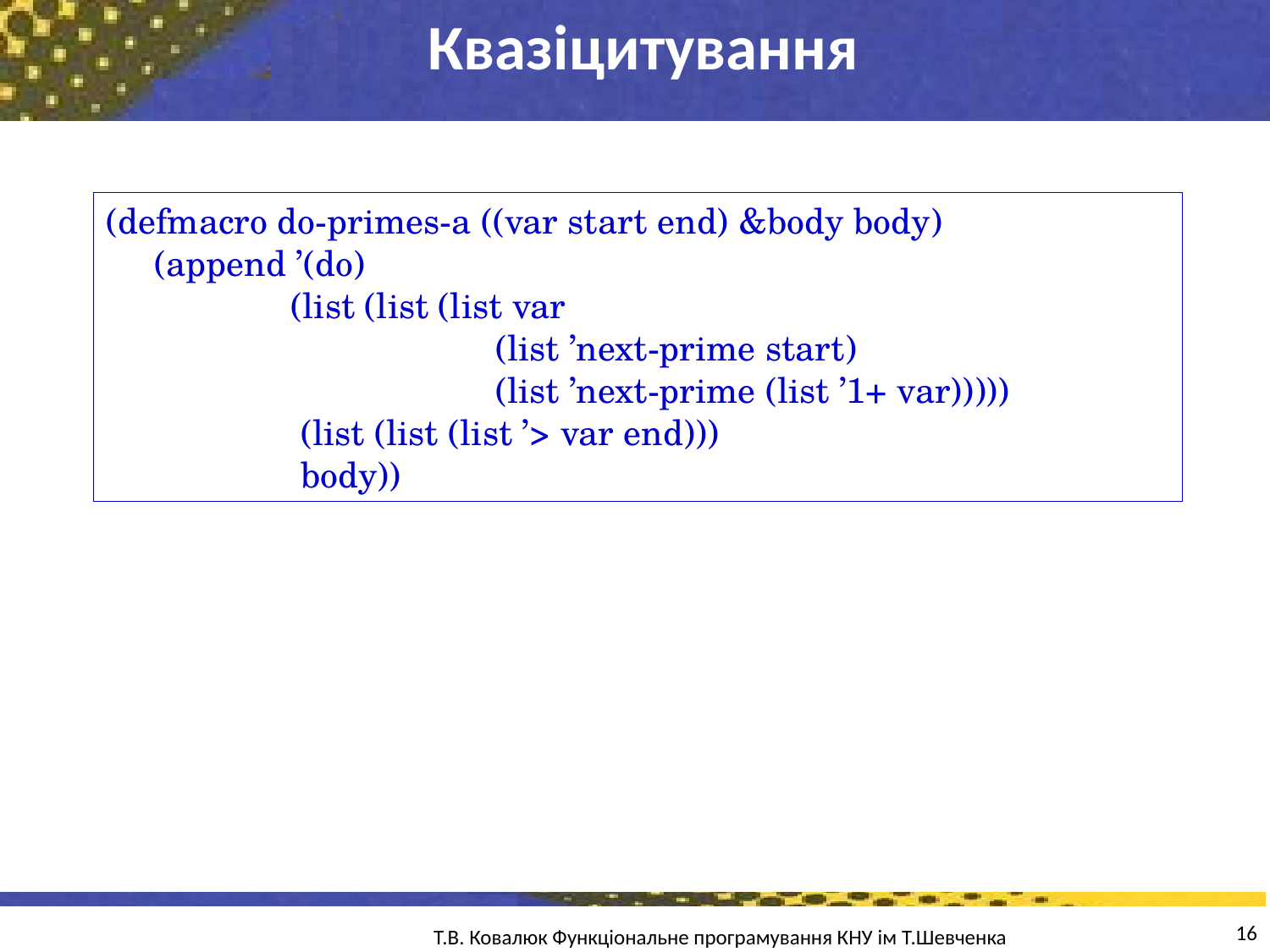

Квазіцитування
(defmacro do-primes-a ((var start end) &body body)
     (append ’(do)
                   (list (list (list var
                                        (list ’next-prime start)
                                        (list ’next-prime (list ’1+ var)))))
                    (list (list (list ’> var end)))
                    body))
16